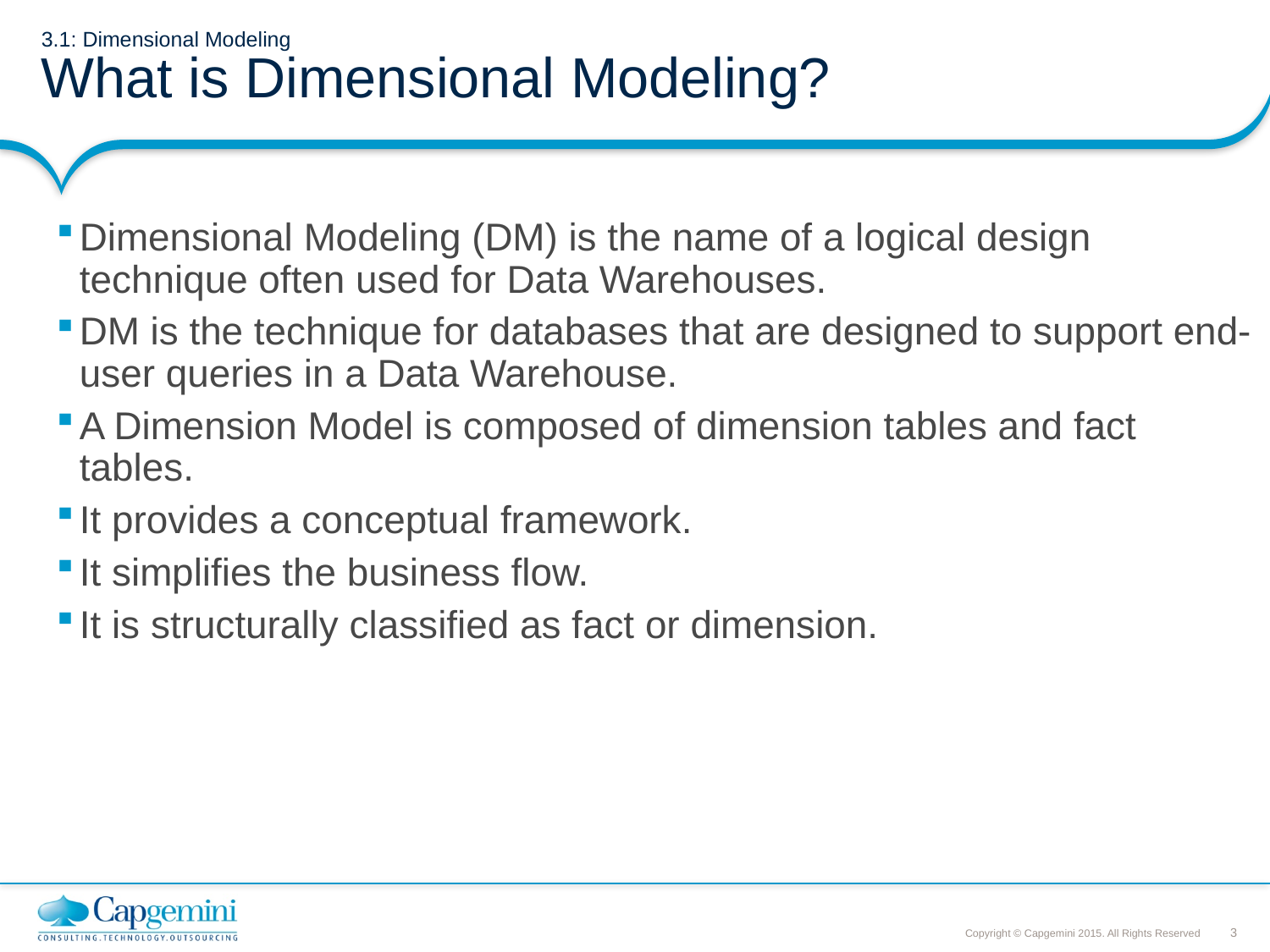

# 3.1: Dimensional Modeling What is Dimensional Modeling?
Dimensional Modeling (DM) is the name of a logical design technique often used for Data Warehouses.
DM is the technique for databases that are designed to support end-user queries in a Data Warehouse.
A Dimension Model is composed of dimension tables and fact tables.
It provides a conceptual framework.
It simplifies the business flow.
It is structurally classified as fact or dimension.